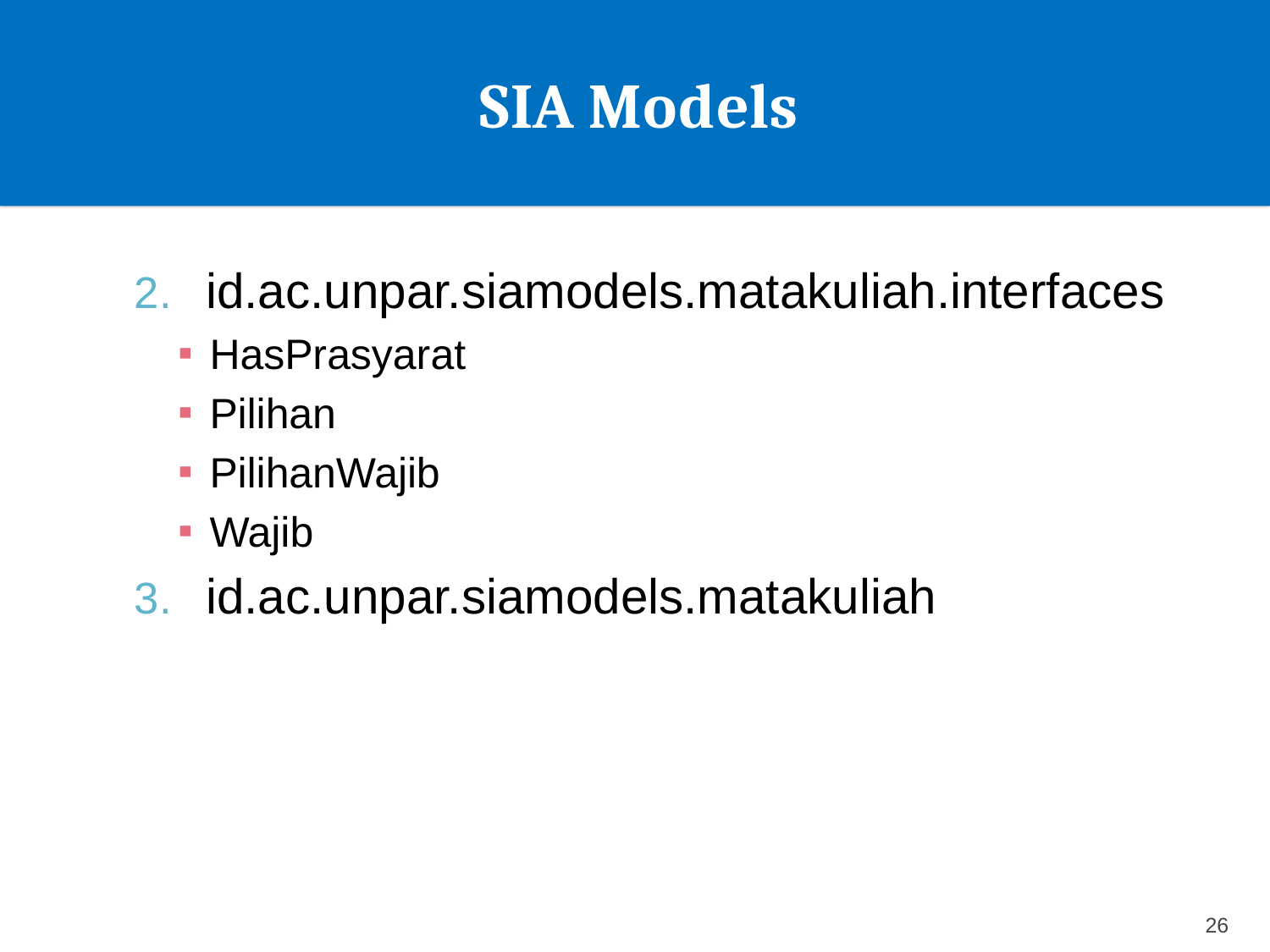

# SIA Models
id.ac.unpar.siamodels.matakuliah.interfaces
HasPrasyarat
Pilihan
PilihanWajib
Wajib
id.ac.unpar.siamodels.matakuliah

26